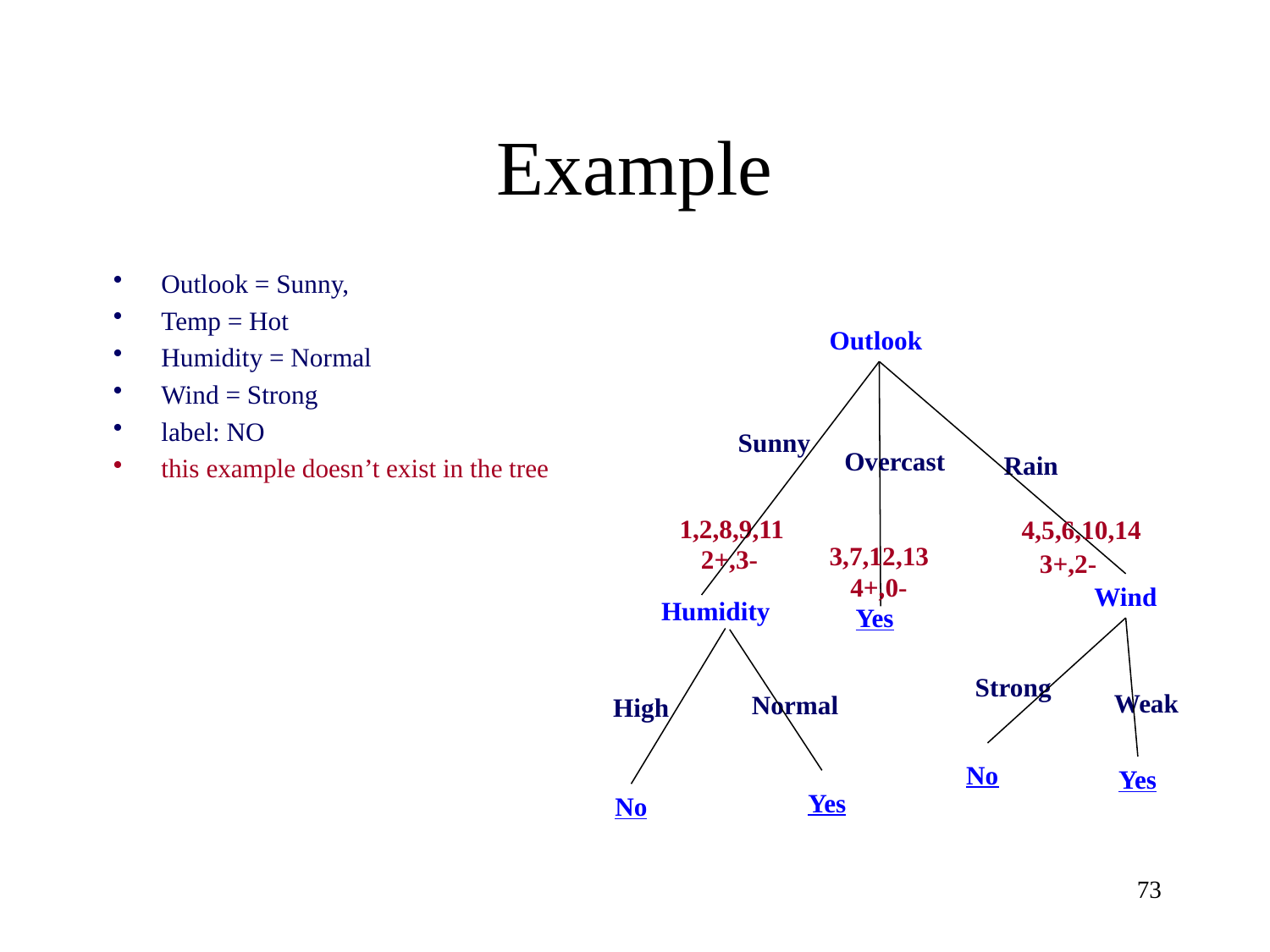

# Example

Outlook = Sunny,
Temp = Hot
Humidity = Normal
Wind = Strong
label: NO
this example doesn’t exist in the tree

Outlook
Sunny
Overcast
Rain
1,2,8,9,11
4,5,6,10,14
3,7,12,13
2+,3-
3+,2-
4+,0-
Wind
Humidity
Yes
Strong
Weak
Normal
High
No
Yes
Yes
No
73